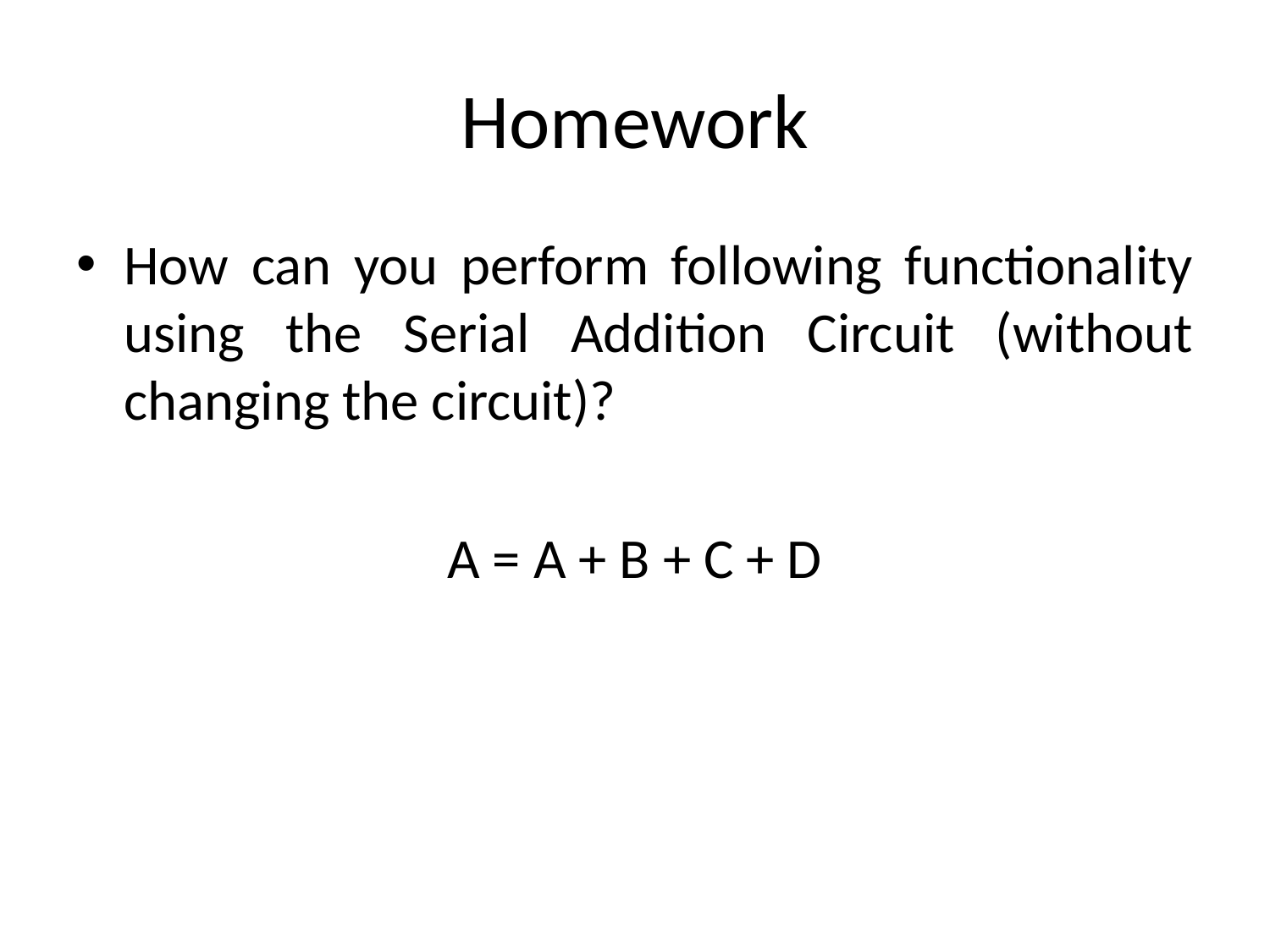

# Homework
How can you perform following functionality using the Serial Addition Circuit (without changing the circuit)?

A = A + B + C + D